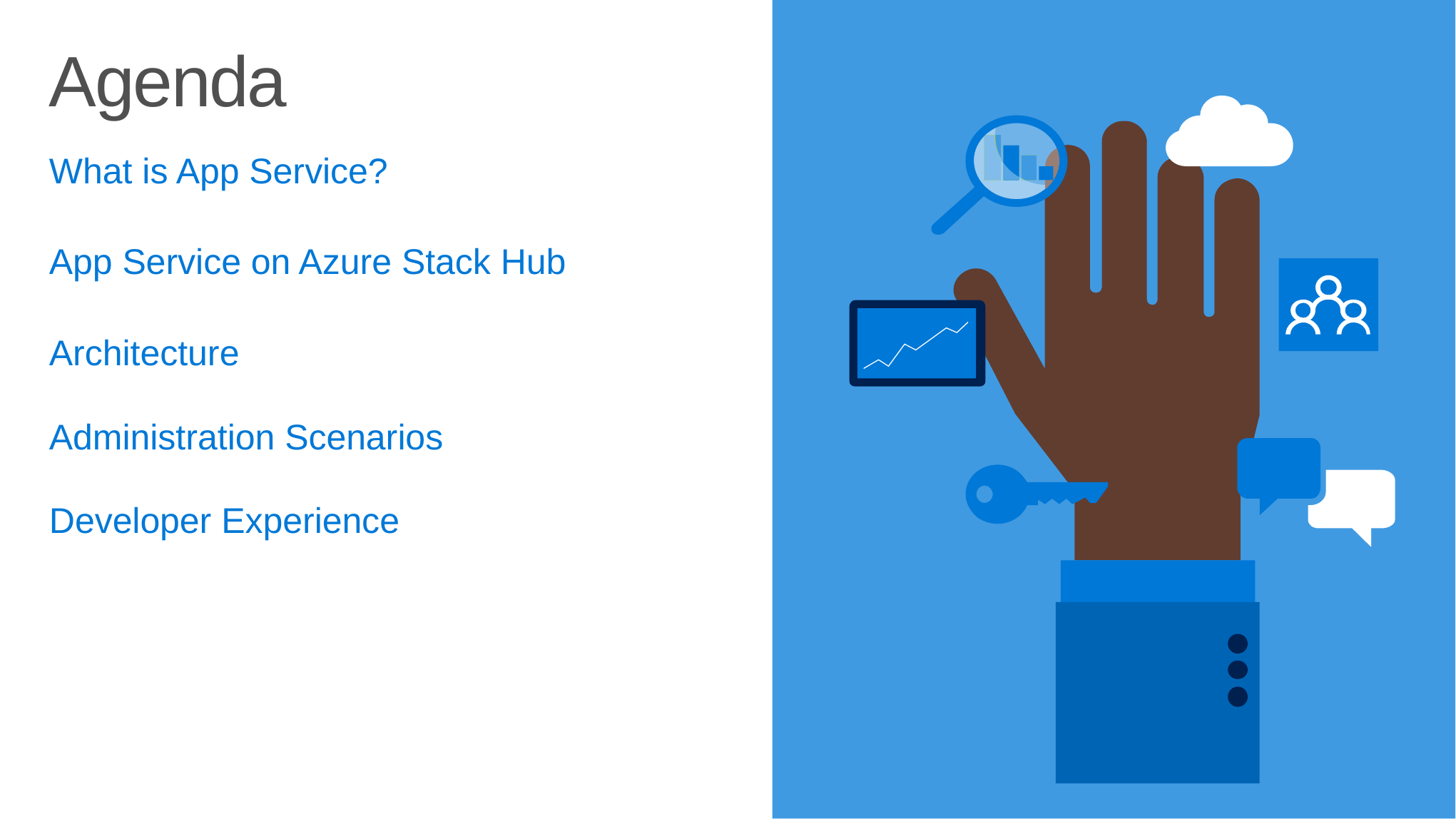

# Agenda
What is App Service?

App Service on Azure Stack Hub

Architecture

Administration Scenarios

Developer Experience